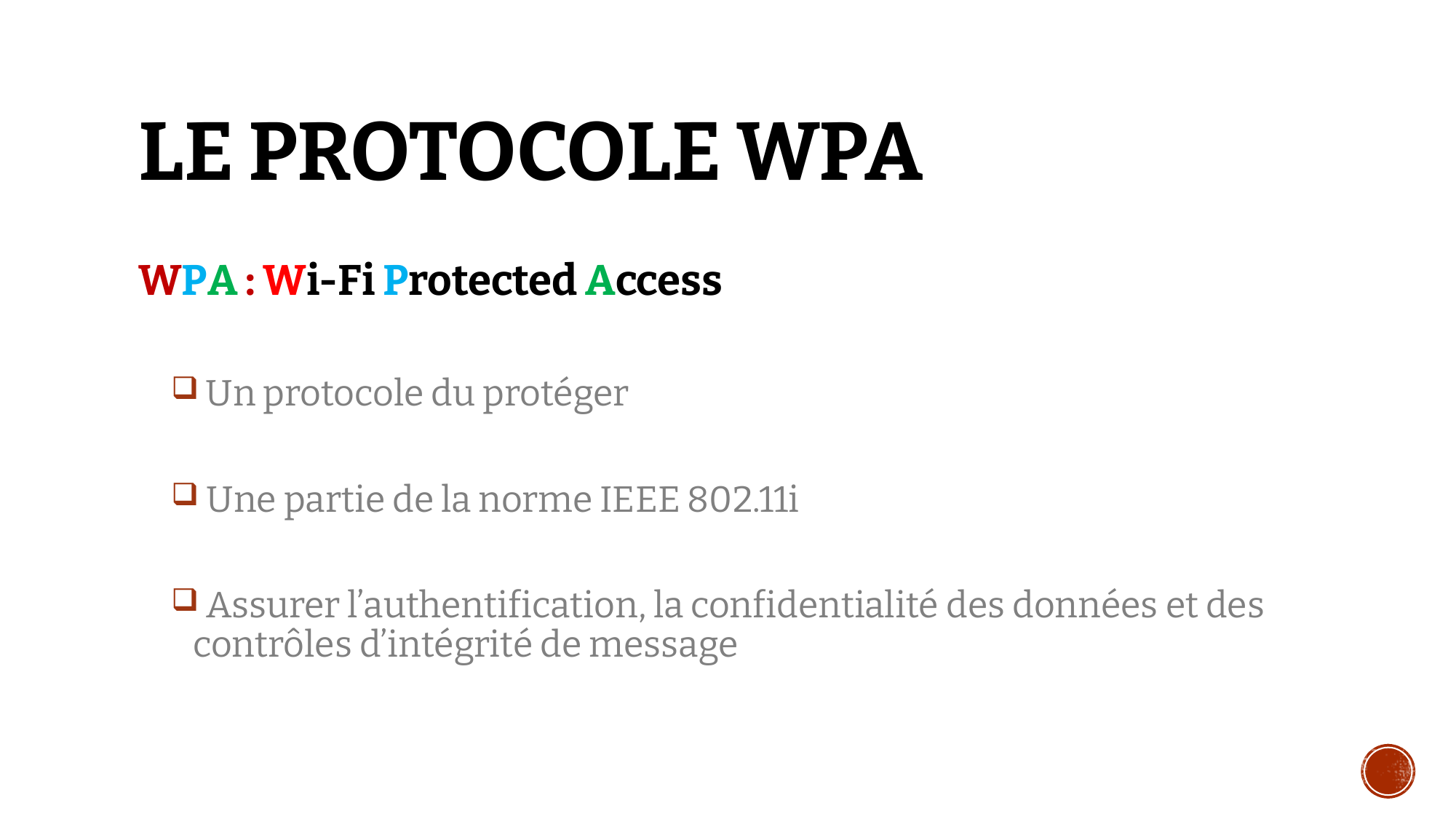

# Le protocole WPA
WPA : Wi-Fi Protected Access

 Un protocole du protéger

 Une partie de la norme IEEE 802.11i

 Assurer l’authentification, la confidentialité des données et des contrôles d’intégrité de message